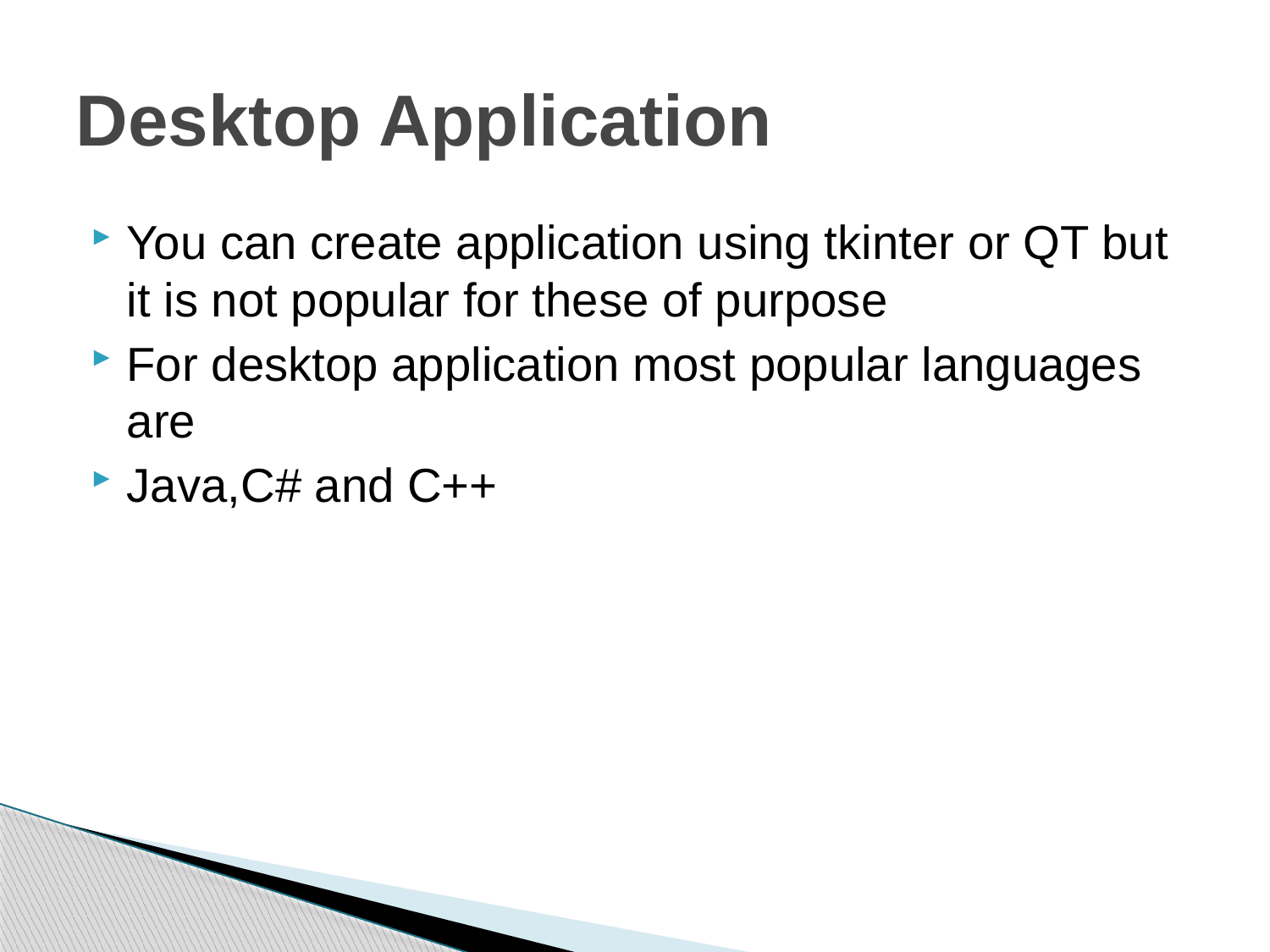

# Desktop Application
You can create application using tkinter or QT but it is not popular for these of purpose
For desktop application most popular languages are
Java,C# and C++